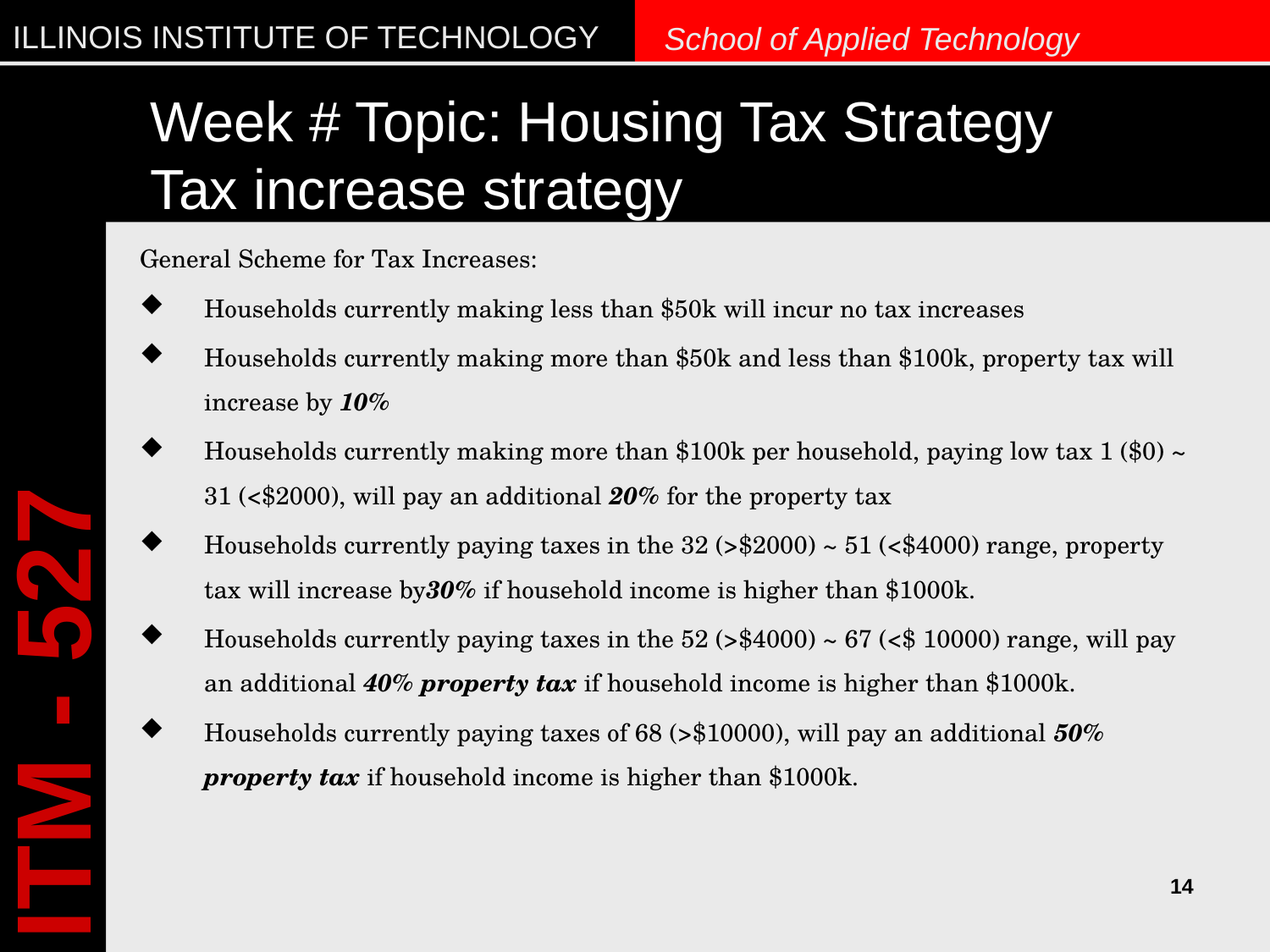

# Week # Topic: Housing Tax Strategy Tax increase strategy
General Scheme for Tax Increases:
Households currently making less than $50k will incur no tax increases
Households currently making more than $50k and less than $100k, property tax will increase by 10%
Households currently making more than $100k per household, paying low tax 1 ($0) ~ 31 (<$2000), will pay an additional 20% for the property tax
Households currently paying taxes in the 32 (>$2000) ~ 51 (<$4000) range, property tax will increase by30% if household income is higher than $1000k.
Households currently paying taxes in the 52 (>$4000) ~ 67 (<$ 10000) range, will pay an additional 40% property tax if household income is higher than $1000k.
Households currently paying taxes of 68 (>$10000), will pay an additional 50% property tax if household income is higher than $1000k.
14